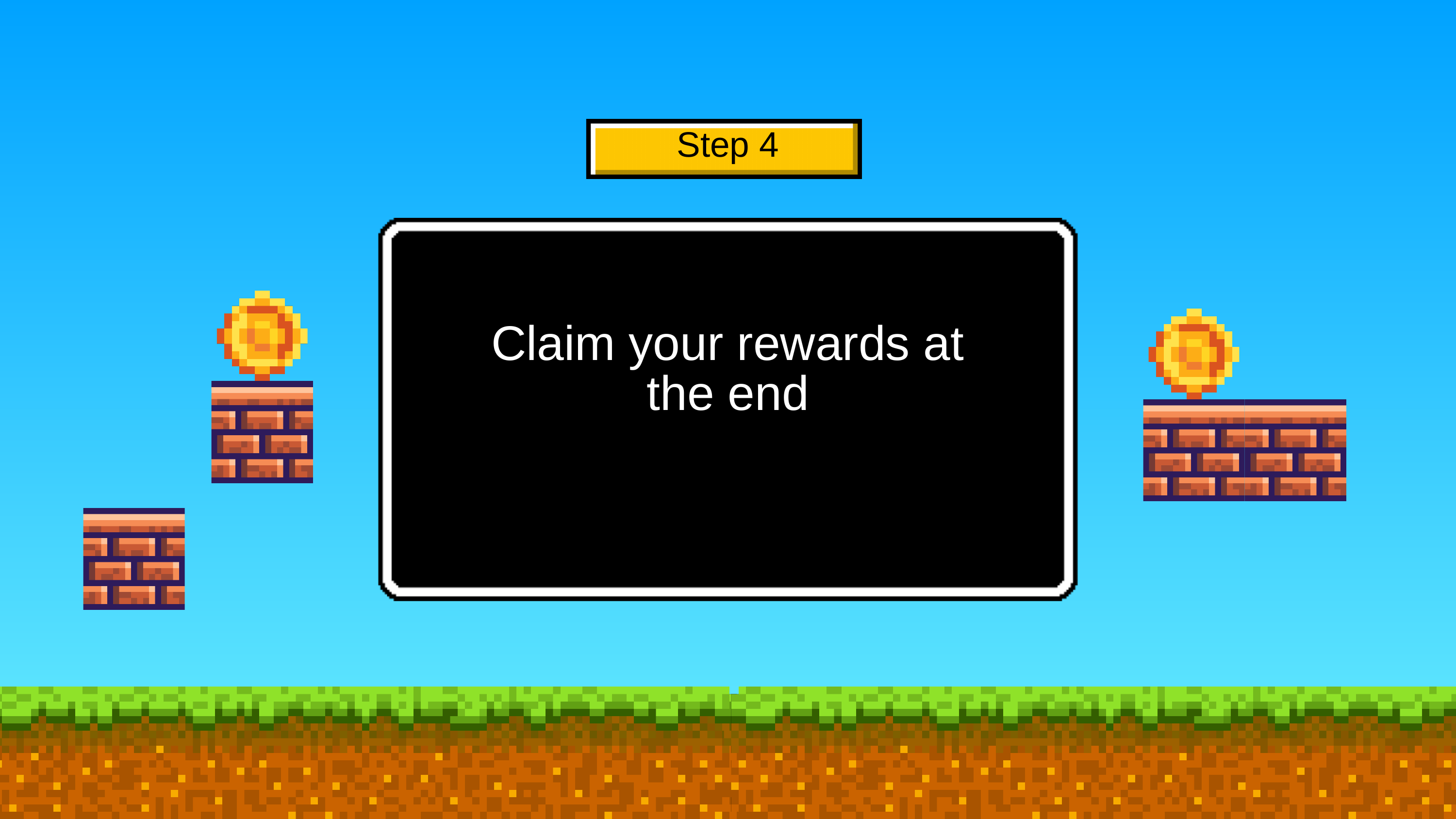

Step 4

Claim your rewards at the end